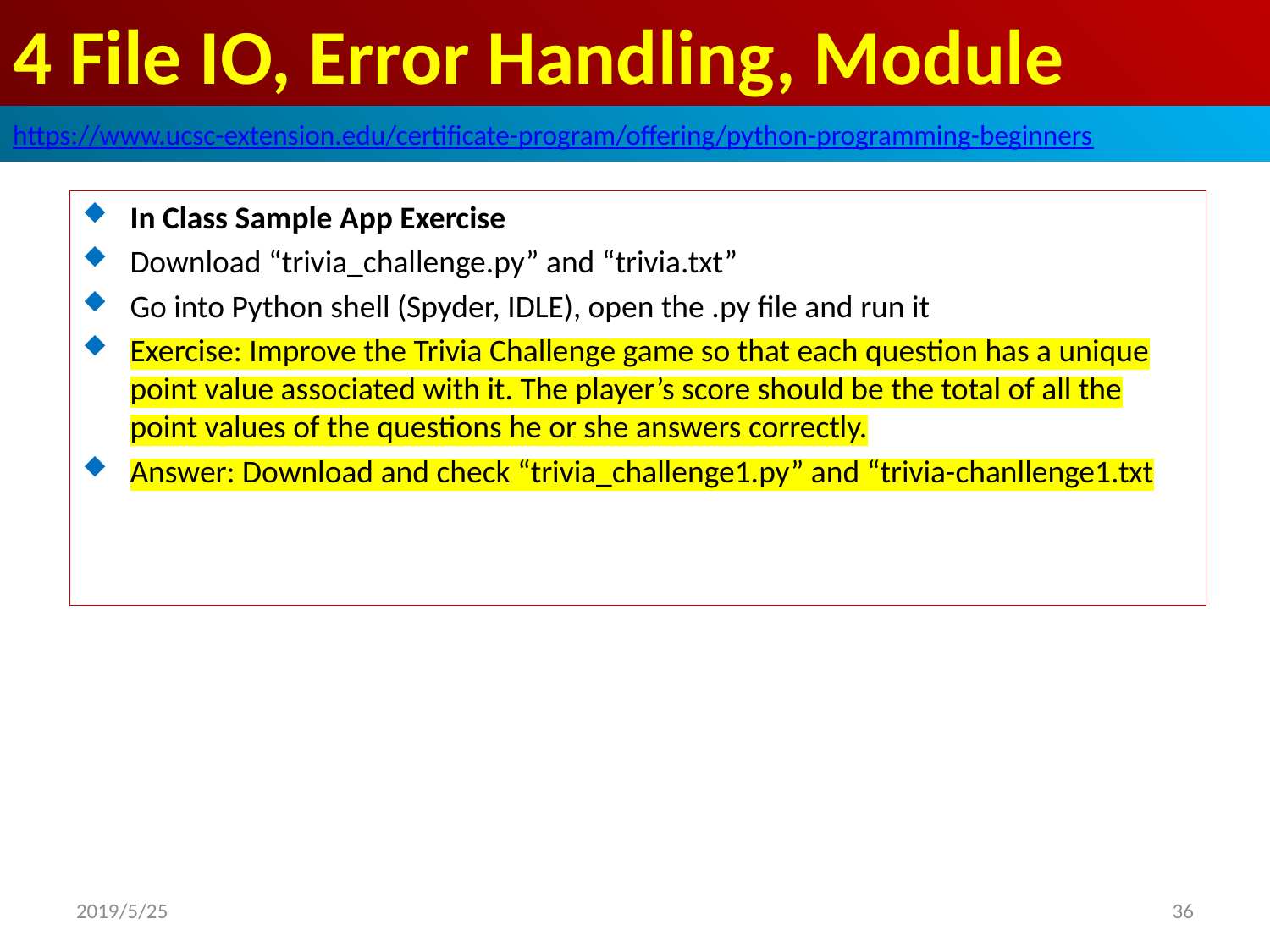

# 4 File IO, Error Handling, Module
https://www.ucsc-extension.edu/certificate-program/offering/python-programming-beginners
In Class Sample App Exercise
Download “trivia_challenge.py” and “trivia.txt”
Go into Python shell (Spyder, IDLE), open the .py file and run it
Exercise: Improve the Trivia Challenge game so that each question has a unique point value associated with it. The player’s score should be the total of all the point values of the questions he or she answers correctly.
Answer: Download and check “trivia_challenge1.py” and “trivia-chanllenge1.txt
2019/5/25
36